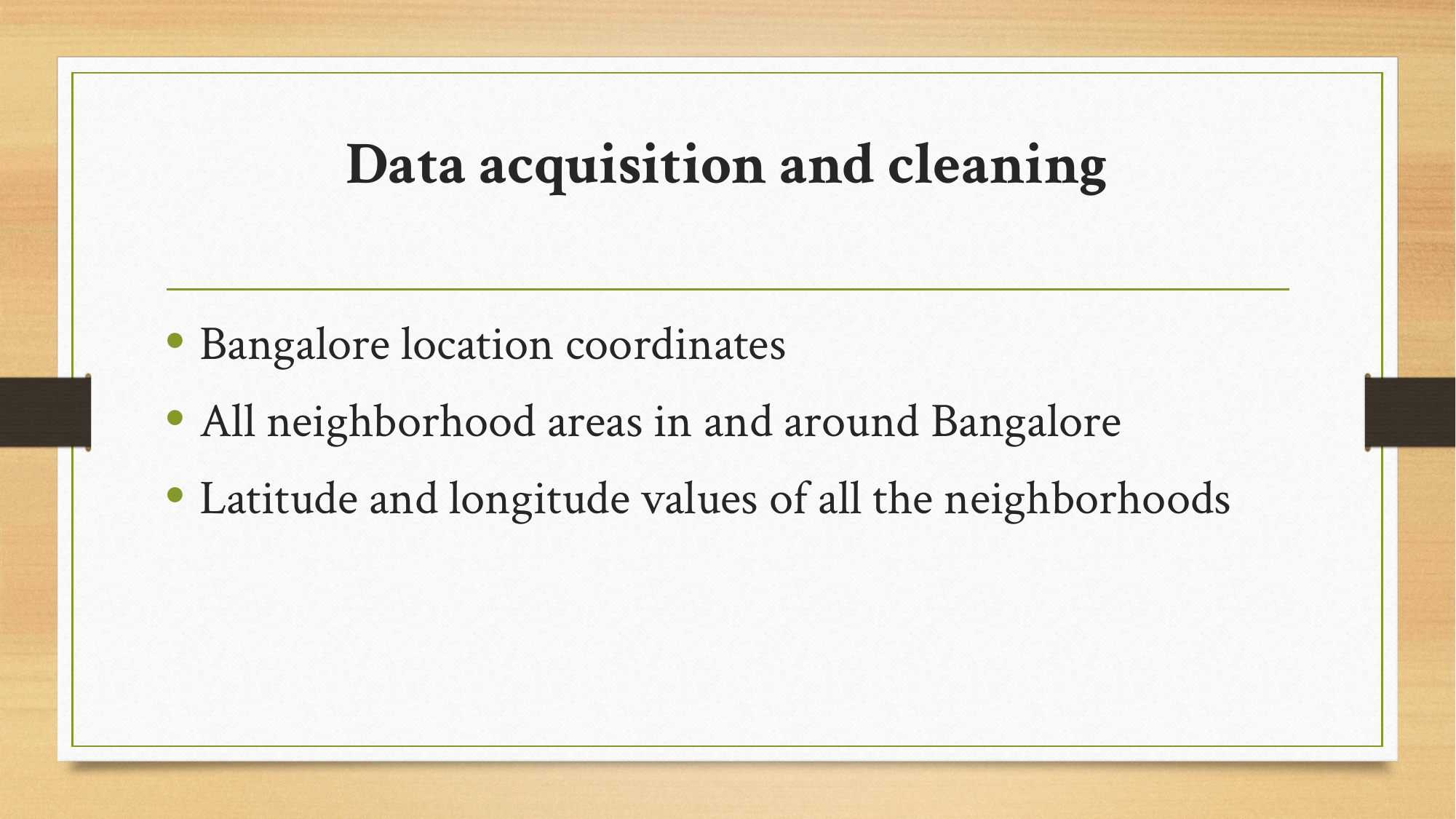

# Data acquisition and cleaning
Bangalore location coordinates
All neighborhood areas in and around Bangalore
Latitude and longitude values of all the neighborhoods